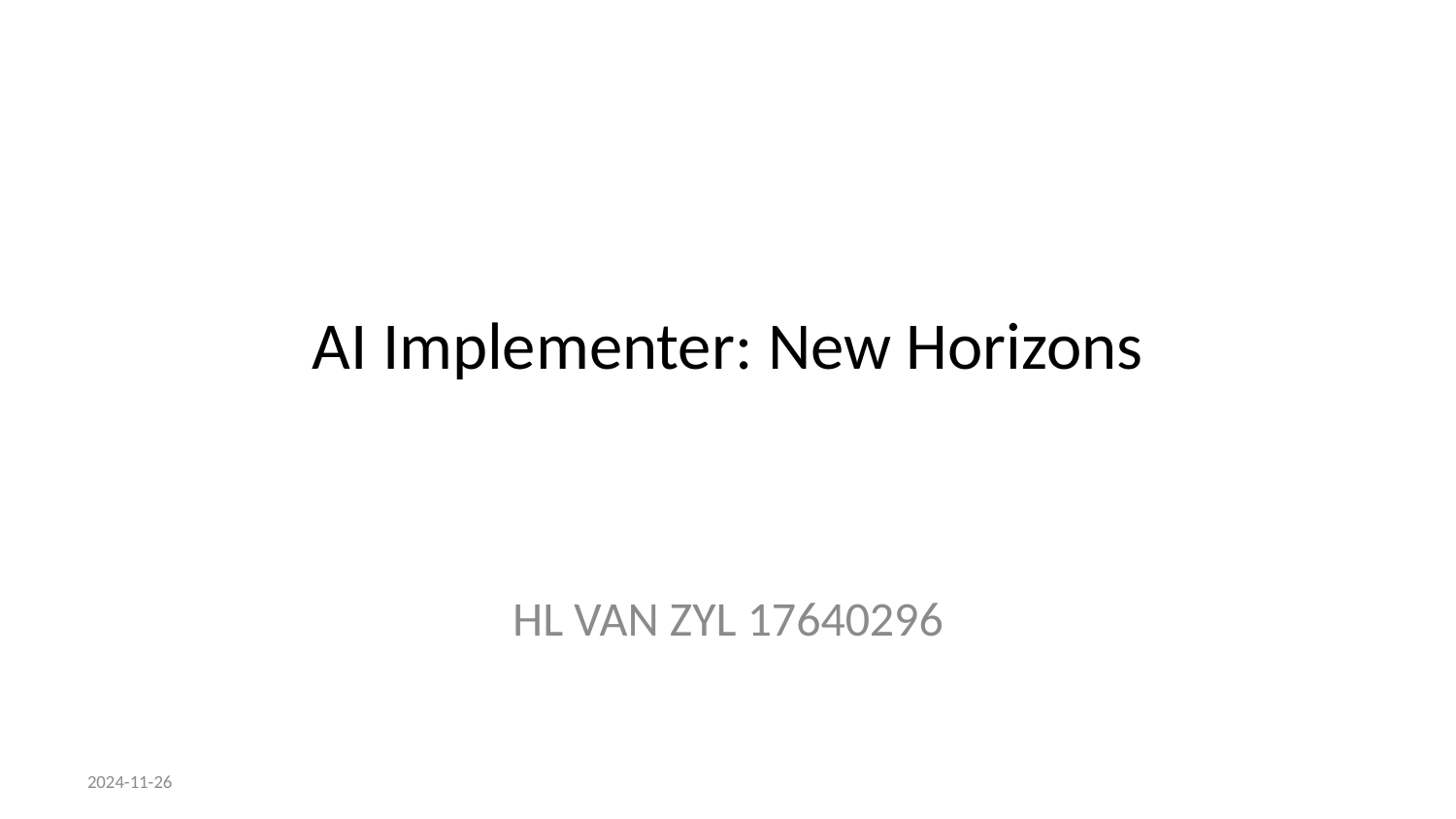

# AI Implementer: New Horizons
HL VAN ZYL 17640296
2024-11-26